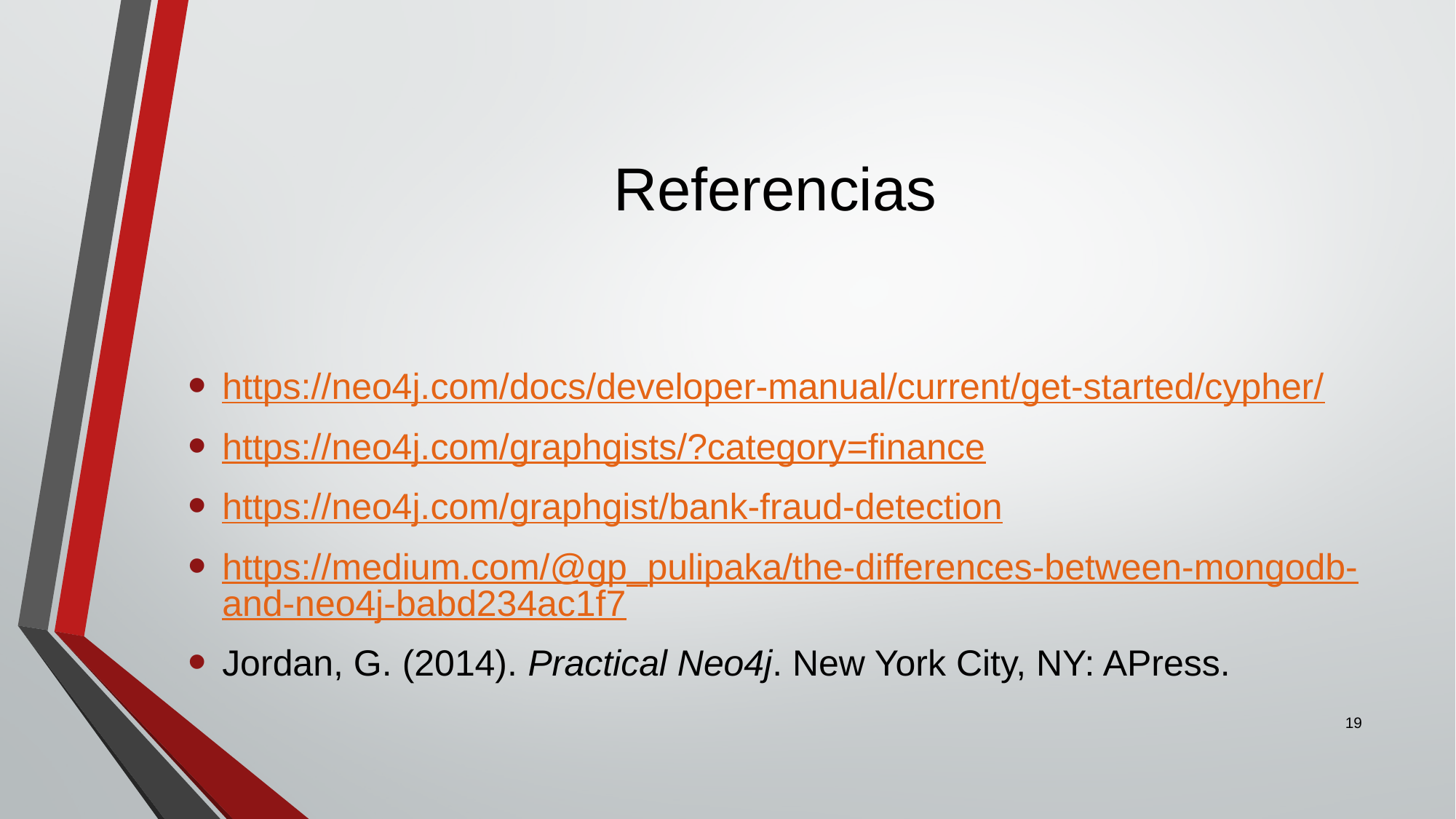

# Referencias
https://neo4j.com/docs/developer-manual/current/get-started/cypher/
https://neo4j.com/graphgists/?category=finance
https://neo4j.com/graphgist/bank-fraud-detection
https://medium.com/@gp_pulipaka/the-differences-between-mongodb-and-neo4j-babd234ac1f7
Jordan, G. (2014). Practical Neo4j. New York City, NY: APress.
19